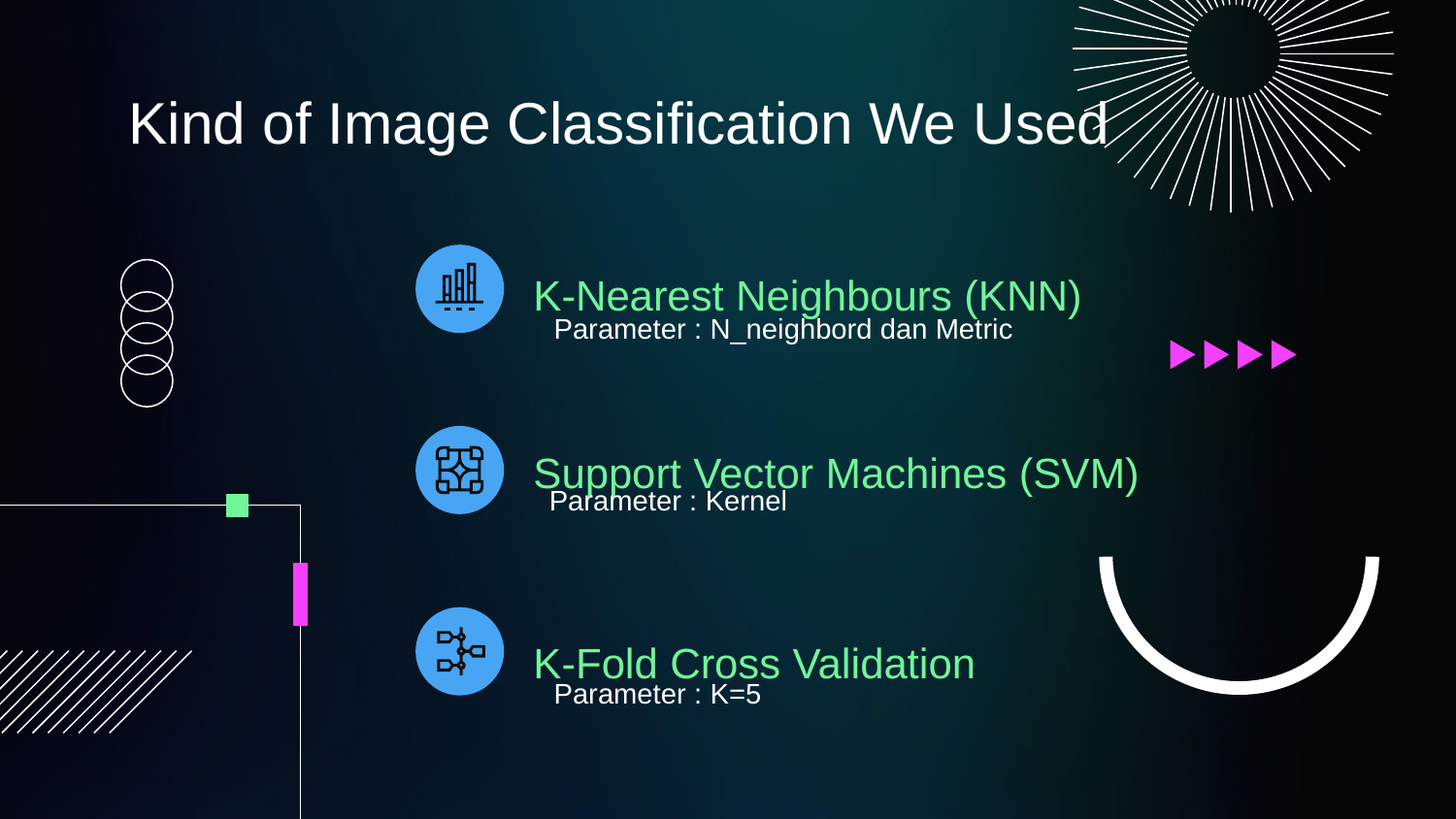

# Kind of Image Classification We Used

K-Nearest Neighbours (KNN)

Parameter : N_neighbord dan Metric

Support Vector Machines (SVM)

Parameter : Kernel

K-Fold Cross Validation

Parameter : K=5